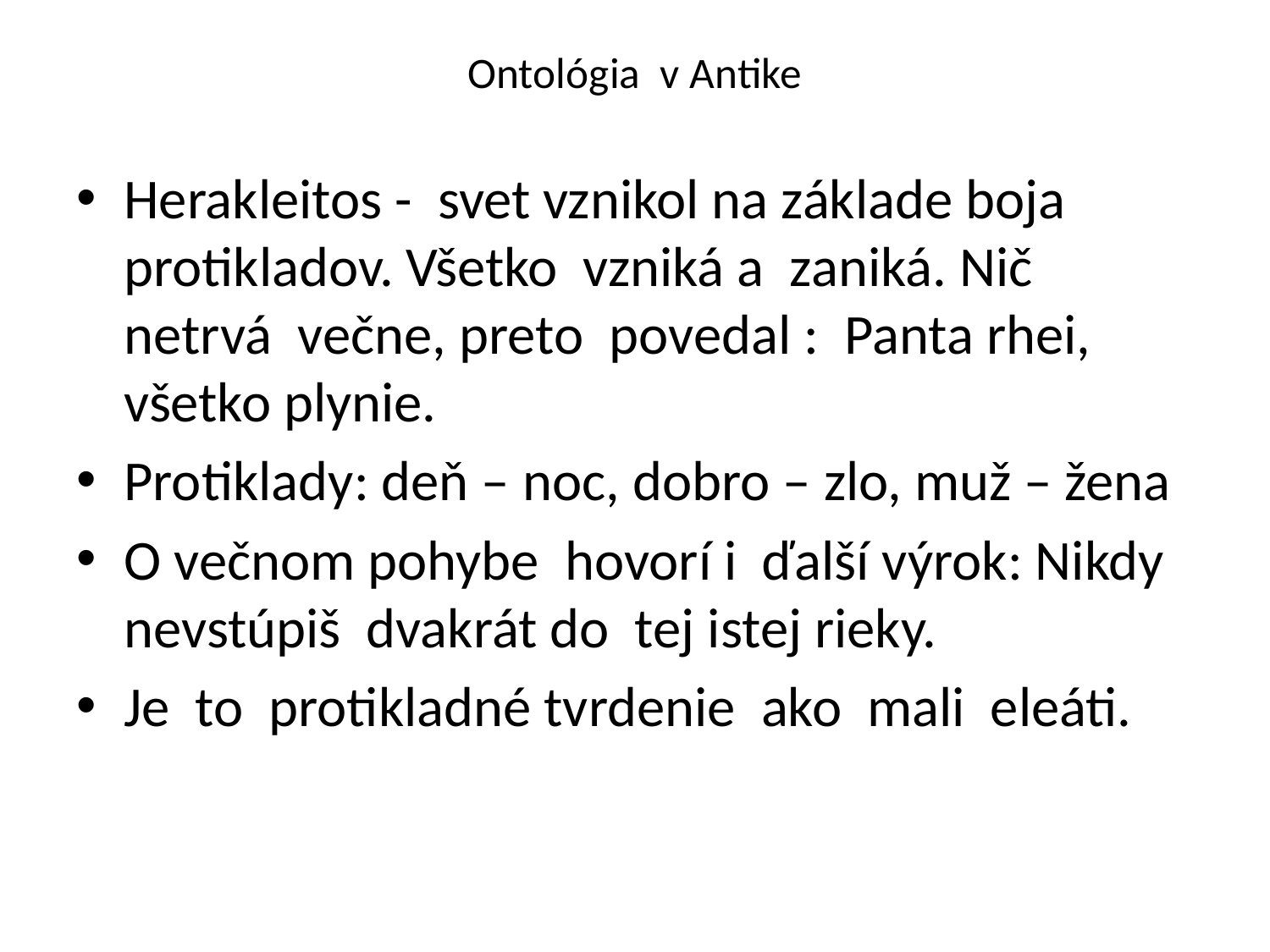

# Ontológia  v Antike
Herakleitos -  svet vznikol na základe boja  protikladov. Všetko  vzniká a  zaniká. Nič  netrvá  večne, preto  povedal :  Panta rhei, všetko plynie.
Protiklady: deň – noc, dobro – zlo, muž – žena
O večnom pohybe  hovorí i  ďalší výrok: Nikdy nevstúpiš  dvakrát do  tej istej rieky.
Je  to  protikladné tvrdenie  ako  mali  eleáti.